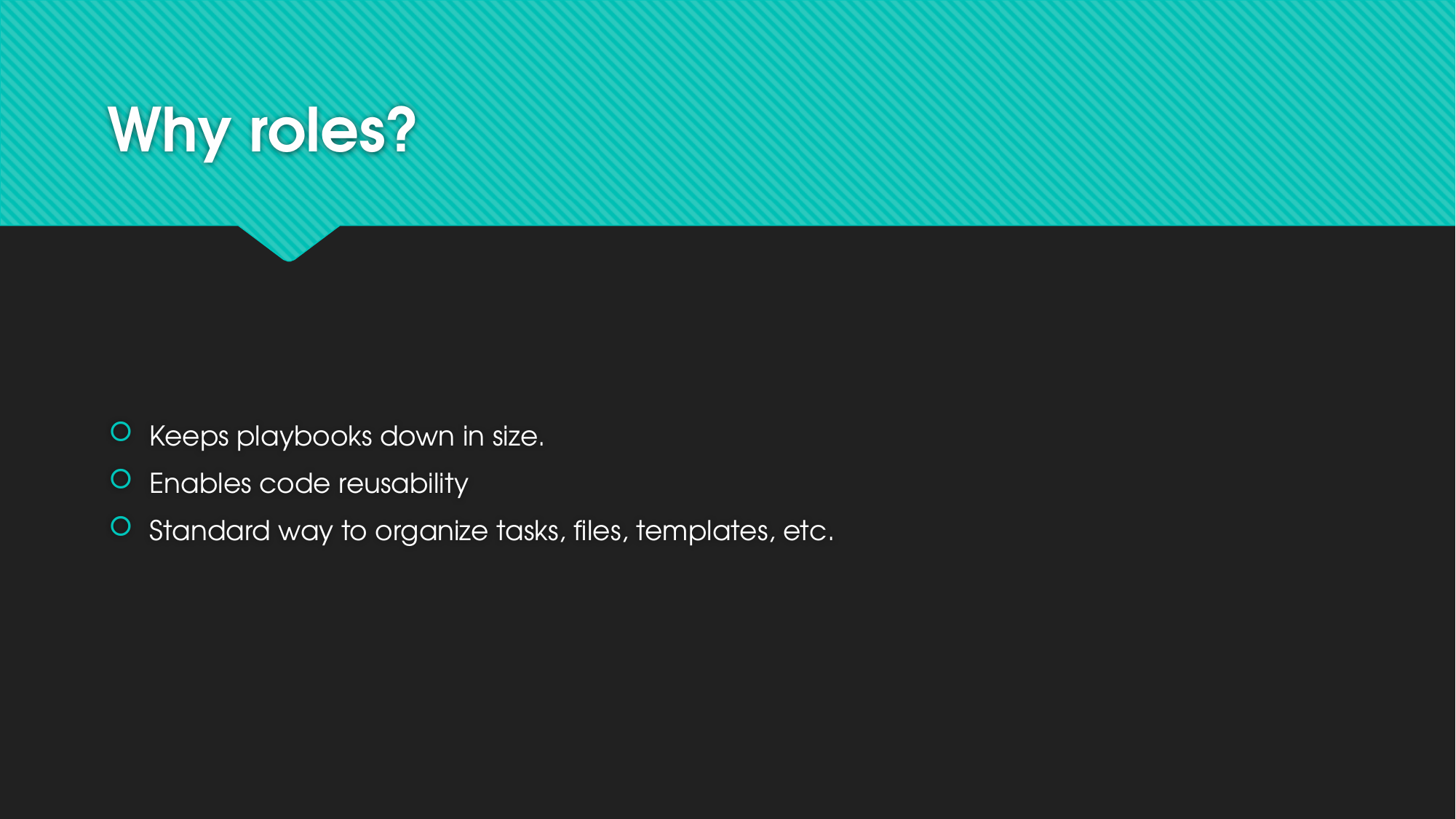

# Why roles?
Keeps playbooks down in size.
Enables code reusability
Standard way to organize tasks, files, templates, etc.